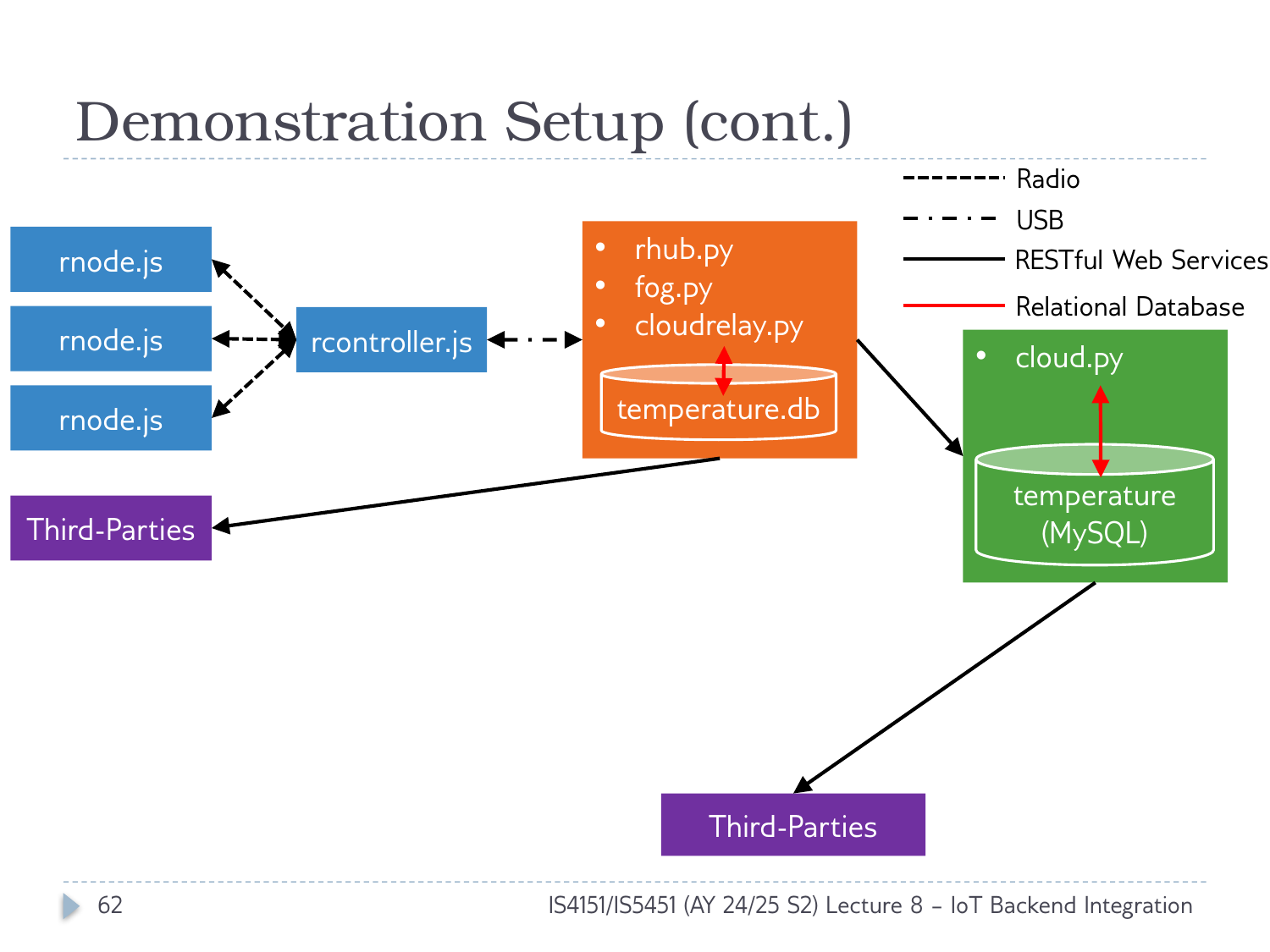

# Demonstration Setup (cont.)
Radio
USB
rhub.py
fog.py
cloudrelay.py
rnode.js
RESTful Web Services
Relational Database
rnode.js
rcontroller.js
cloud.py
temperature.db
rnode.js
temperature (MySQL)
Third-Parties
Third-Parties
62
IS4151/IS5451 (AY 24/25 S2) Lecture 8 – IoT Backend Integration